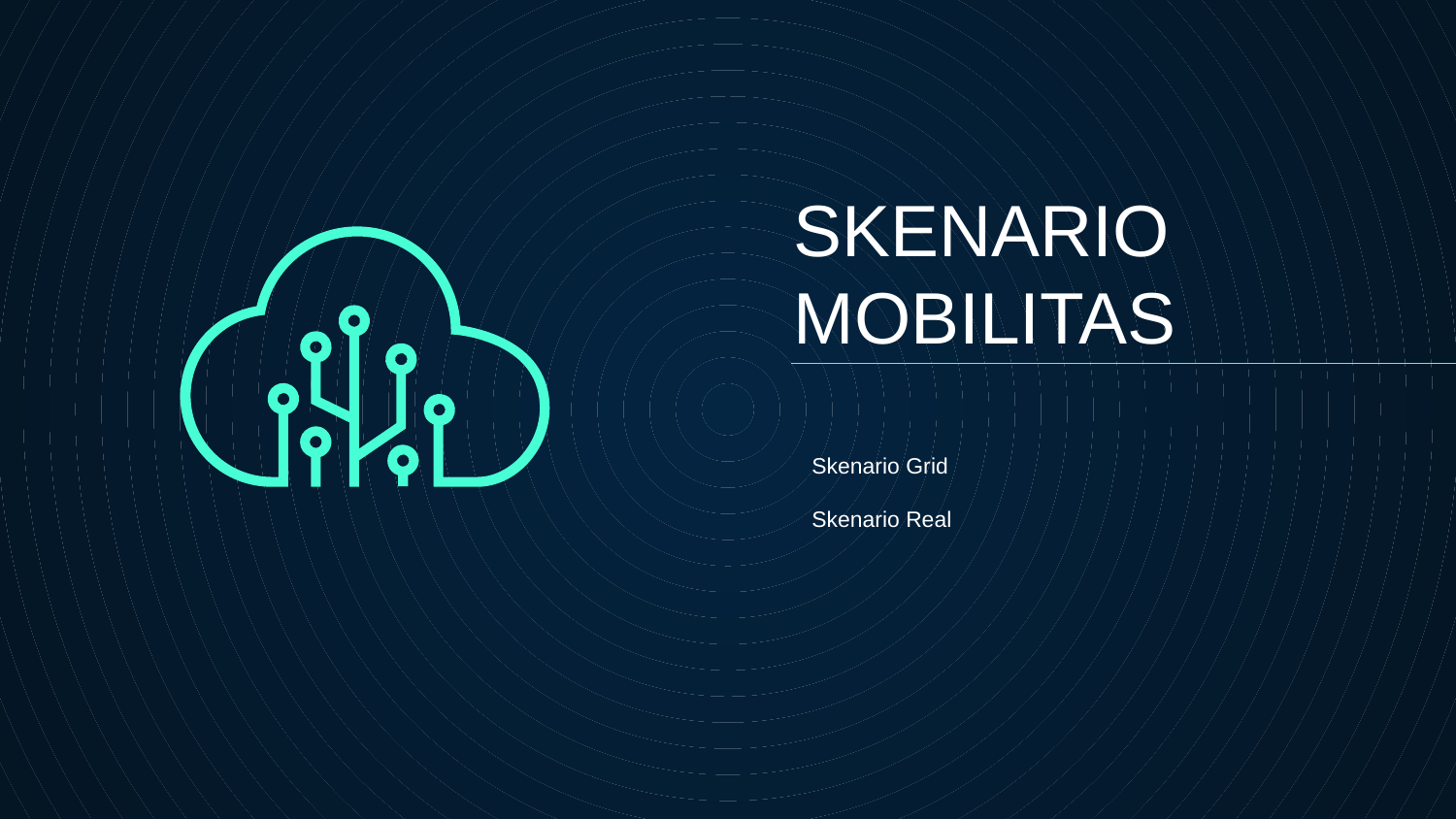

# SKENARIO MOBILITAS
Skenario Grid

Skenario Real